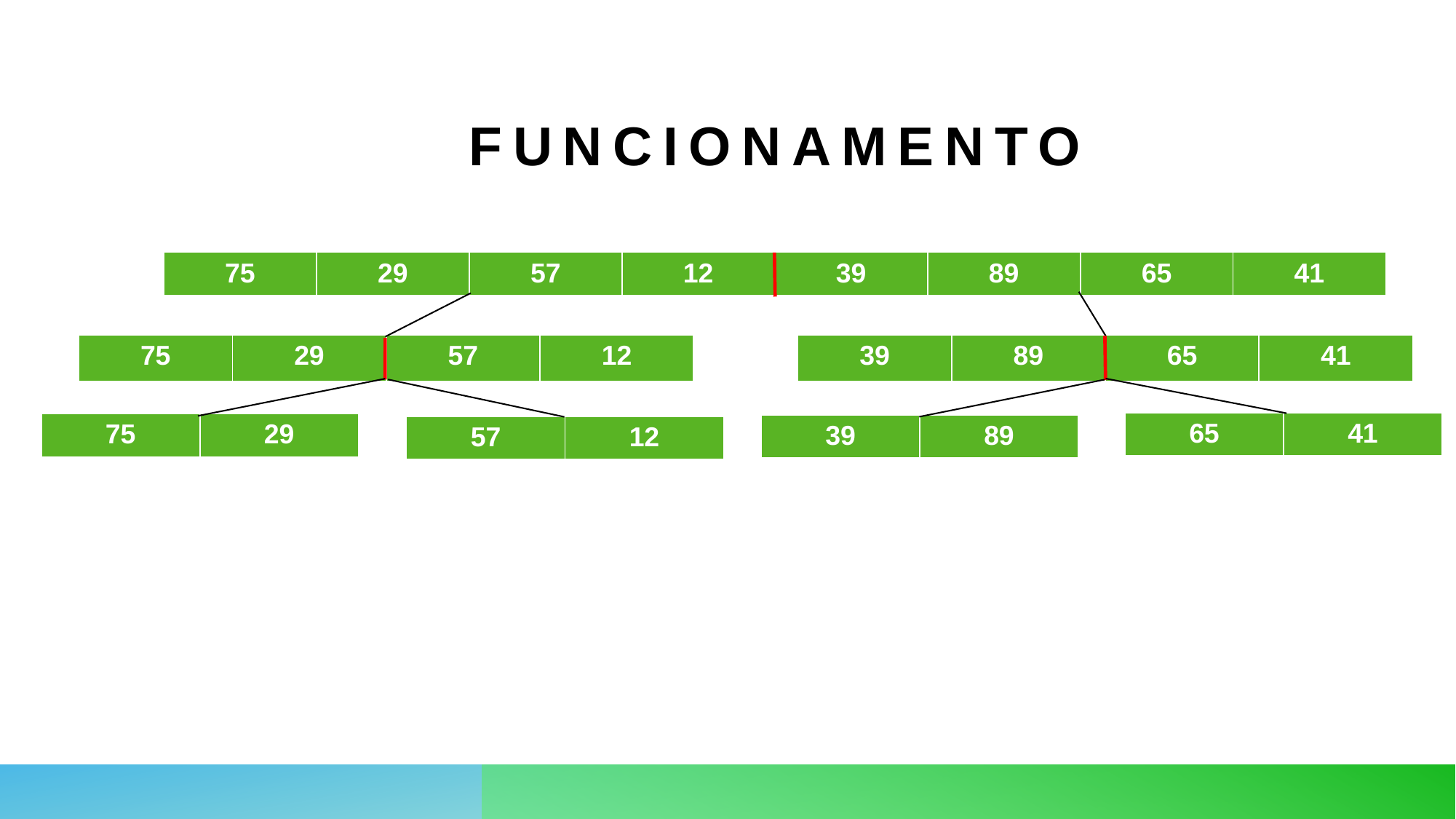

# Funcionamento
| 75 | 29 | 57 | 12 | 39 | 89 | 65 | 41 |
| --- | --- | --- | --- | --- | --- | --- | --- |
| 39 | 89 | 65 | 41 |
| --- | --- | --- | --- |
| 75 | 29 | 57 | 12 |
| --- | --- | --- | --- |
| 65 | 41 |
| --- | --- |
| 75 | 29 |
| --- | --- |
| 39 | 89 |
| --- | --- |
| 57 | 12 |
| --- | --- |